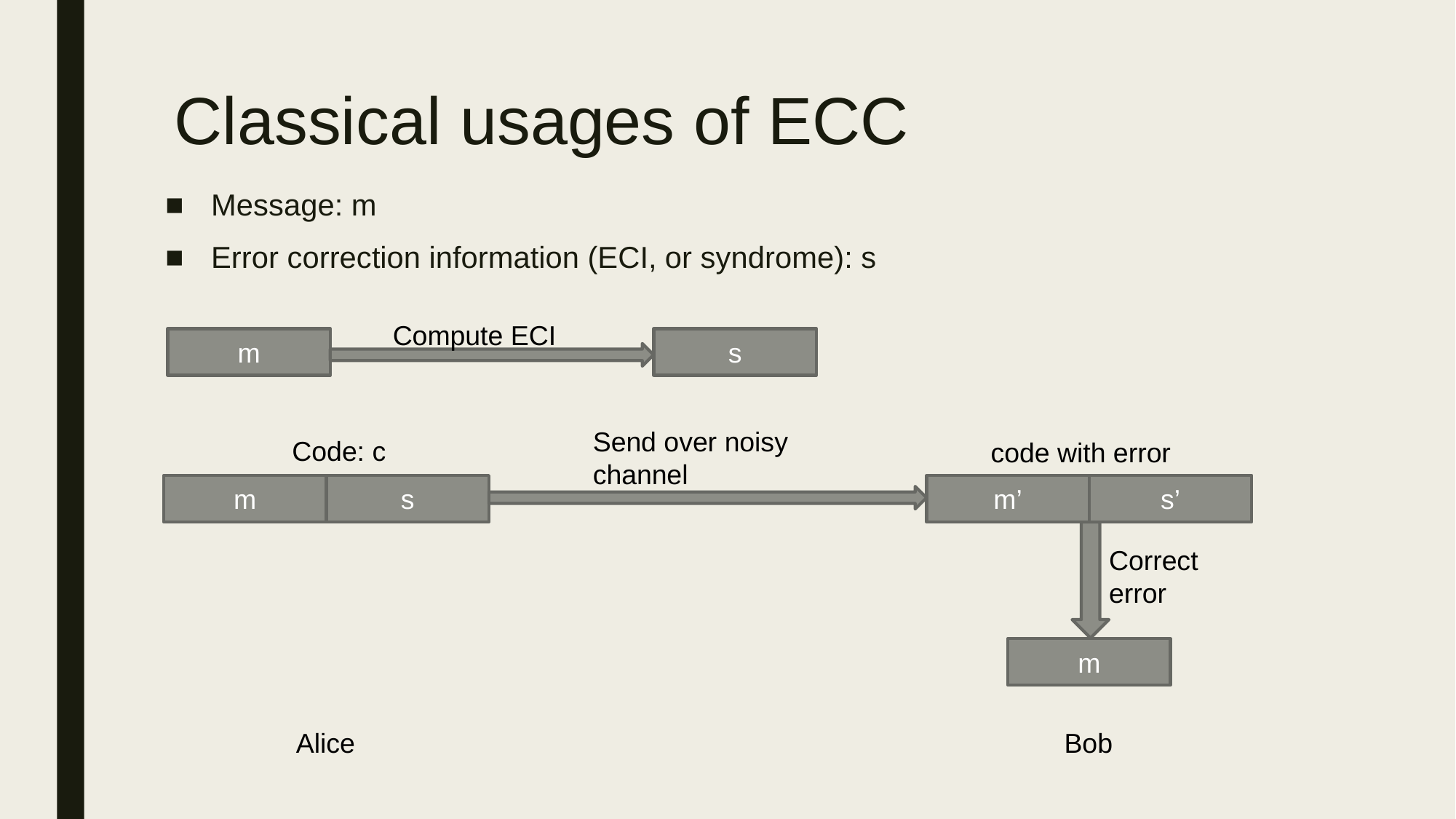

Classical usages of ECC
Message: m
Error correction information (ECI, or syndrome): s

Compute ECI
m
s

Send over noisy channel
Code: c
code with error

m
s
m’
s’

Correct error
m
Alice
Bob